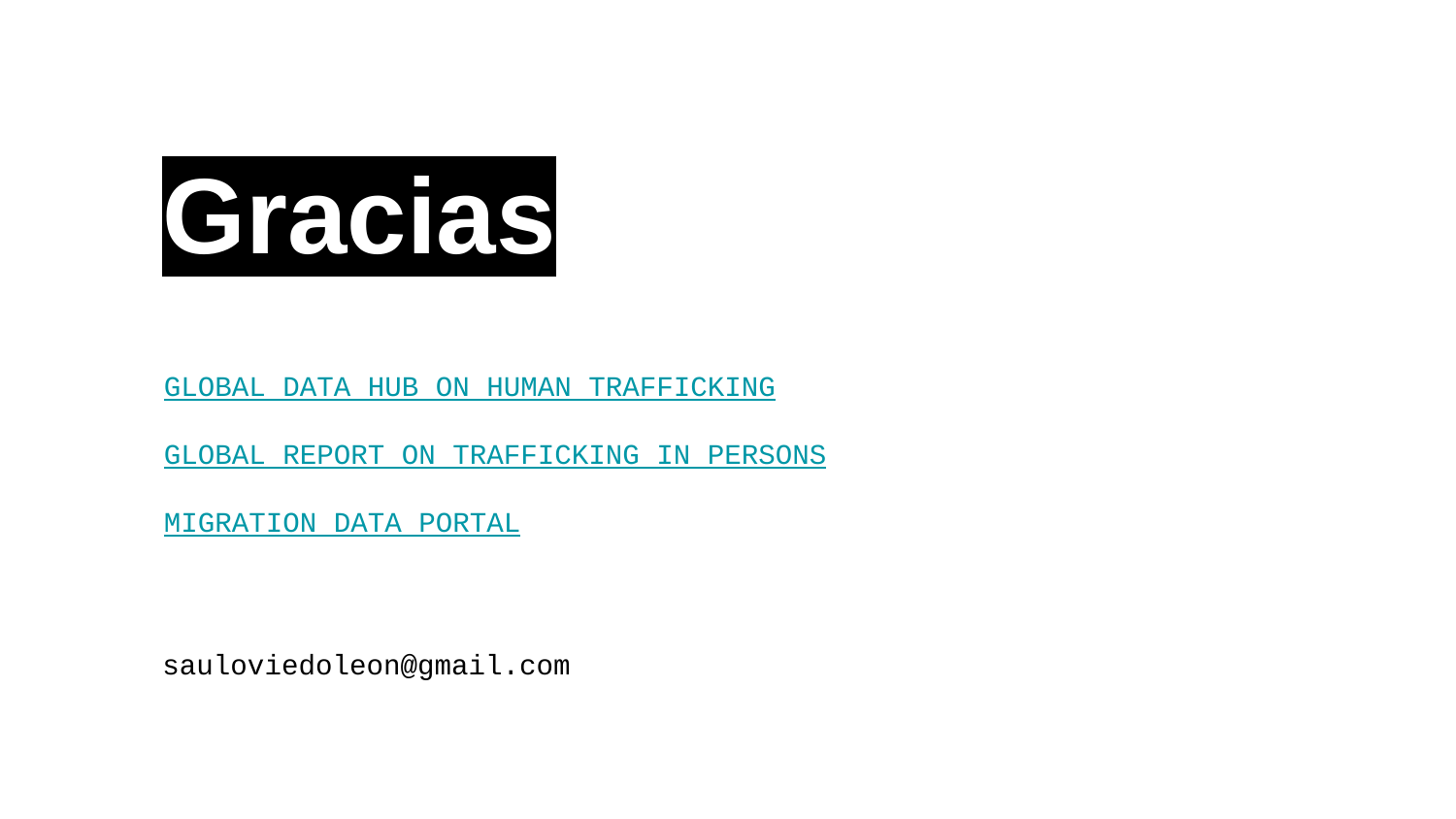

Gracias

GLOBAL DATA HUB ON HUMAN TRAFFICKING

GLOBAL REPORT ON TRAFFICKING IN PERSONS

MIGRATION DATA PORTAL
sauloviedoleon@gmail.com